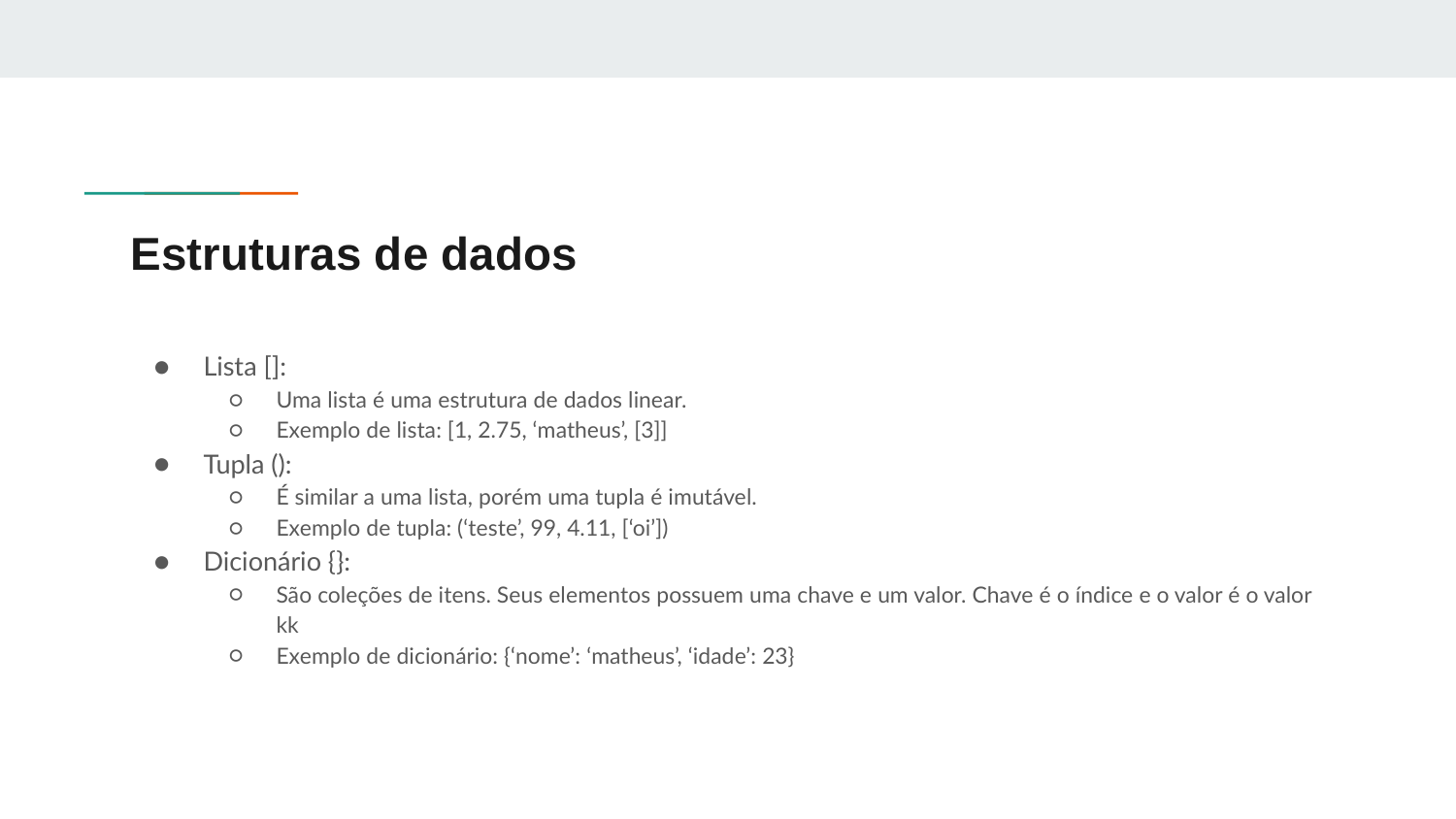

# Estruturas de dados
Lista []:
Uma lista é uma estrutura de dados linear.
Exemplo de lista: [1, 2.75, ‘matheus’, [3]]
Tupla ():
É similar a uma lista, porém uma tupla é imutável.
Exemplo de tupla: (‘teste’, 99, 4.11, [‘oi’])
Dicionário {}:
São coleções de itens. Seus elementos possuem uma chave e um valor. Chave é o índice e o valor é o valor kk
Exemplo de dicionário: {‘nome’: ‘matheus’, ‘idade’: 23}